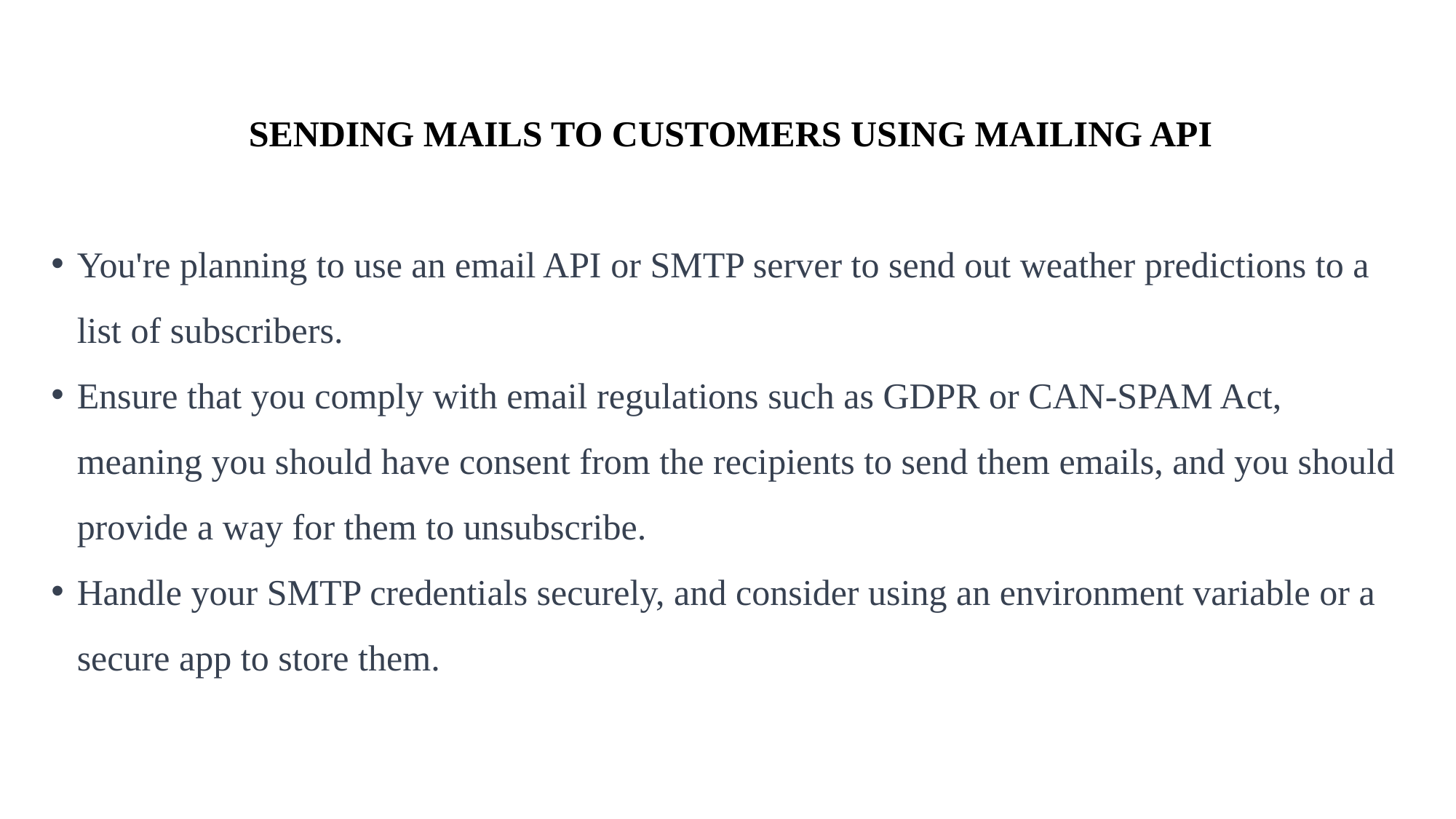

SENDING MAILS TO CUSTOMERS USING MAILING API

You're planning to use an email API or SMTP server to send out weather predictions to a list of subscribers.
Ensure that you comply with email regulations such as GDPR or CAN-SPAM Act, meaning you should have consent from the recipients to send them emails, and you should provide a way for them to unsubscribe.
Handle your SMTP credentials securely, and consider using an environment variable or a secure app to store them.